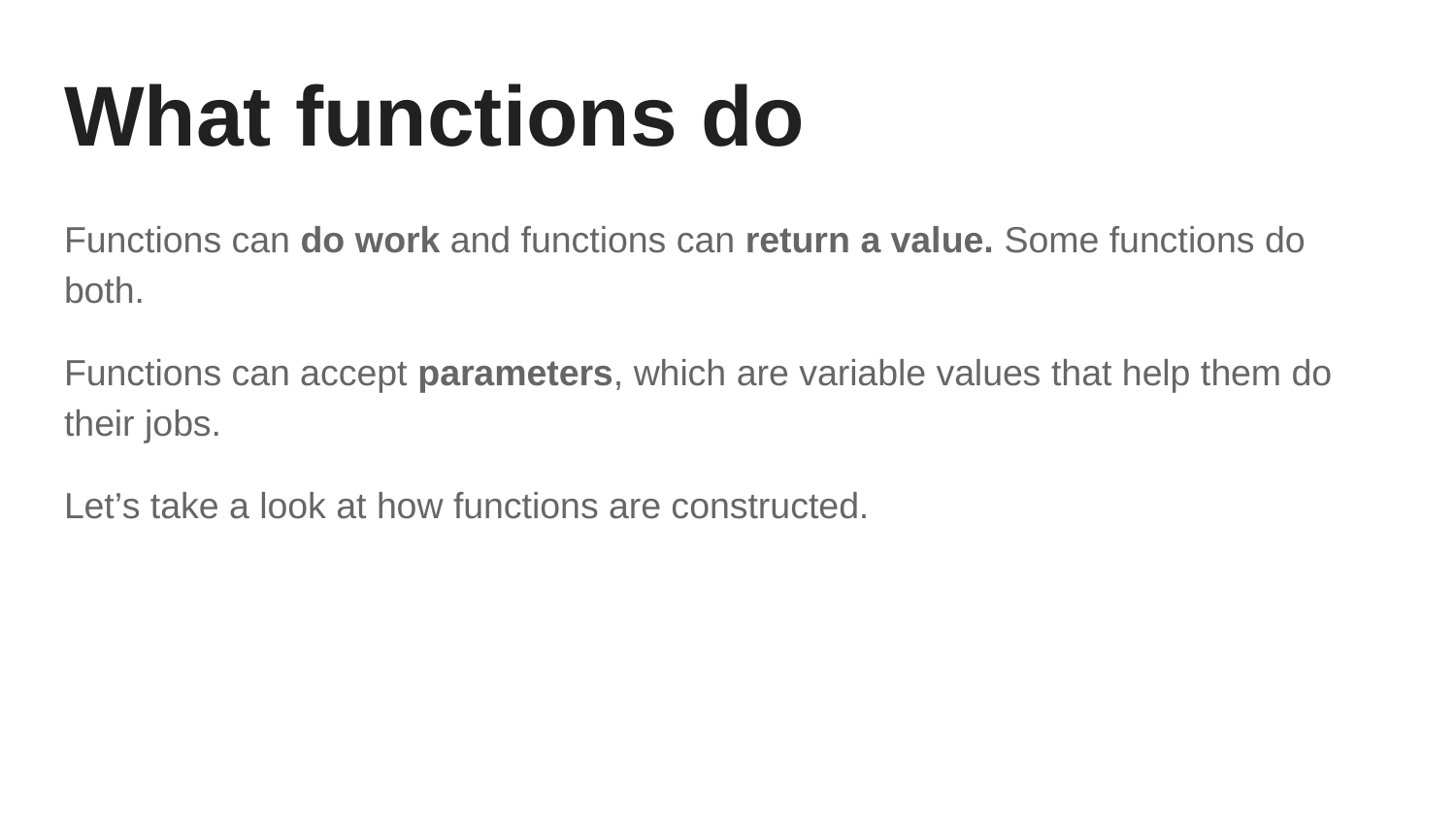

# What functions do
Functions can do work and functions can return a value. Some functions do both.
Functions can accept parameters, which are variable values that help them do their jobs.
Let’s take a look at how functions are constructed.